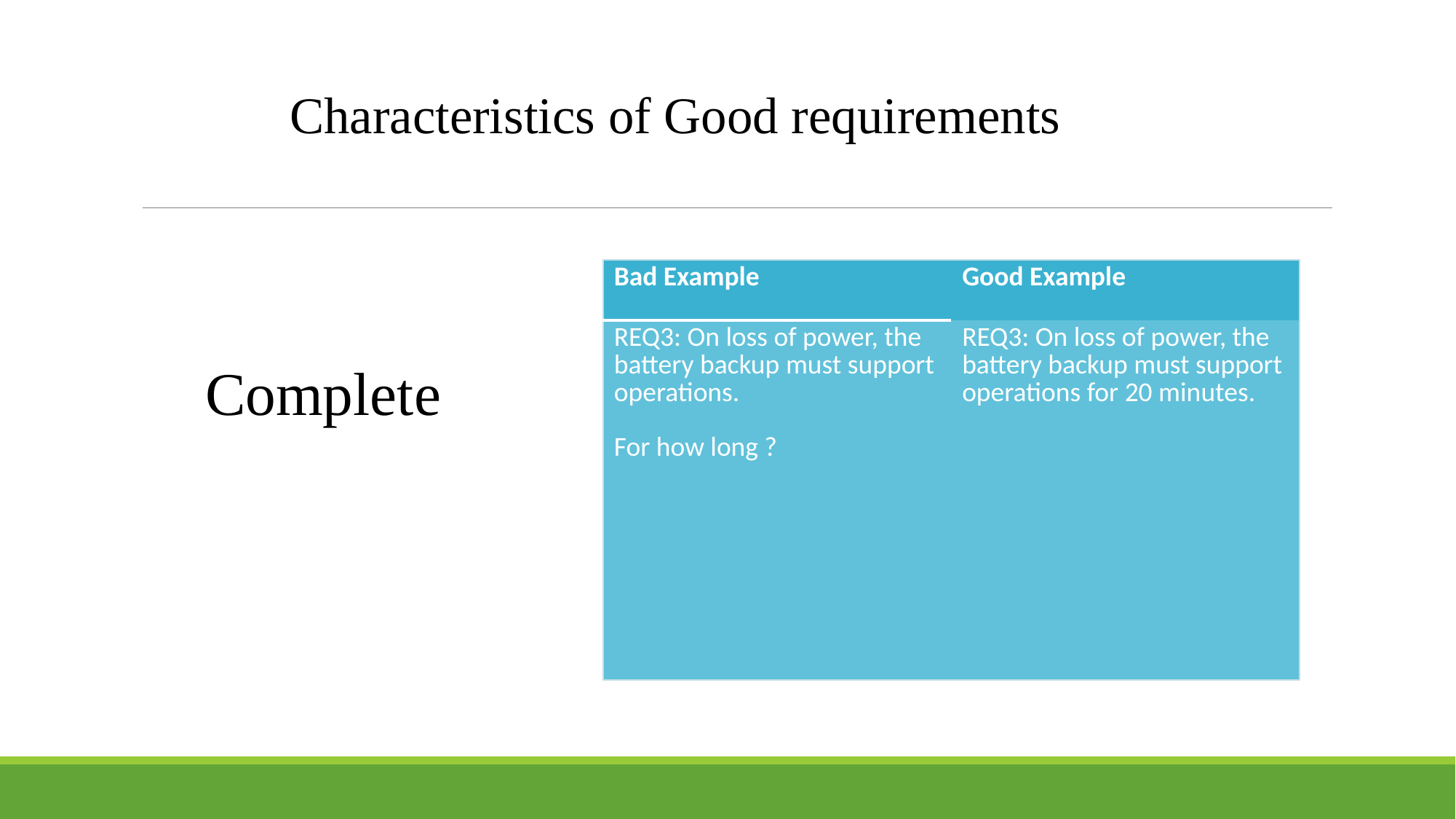

Characteristics of Good requirements
| Bad Example | Good Example |
| --- | --- |
| REQ3: On loss of power, the battery backup must support operations. For how long ? | REQ3: On loss of power, the battery backup must support operations for 20 minutes. |
Complete